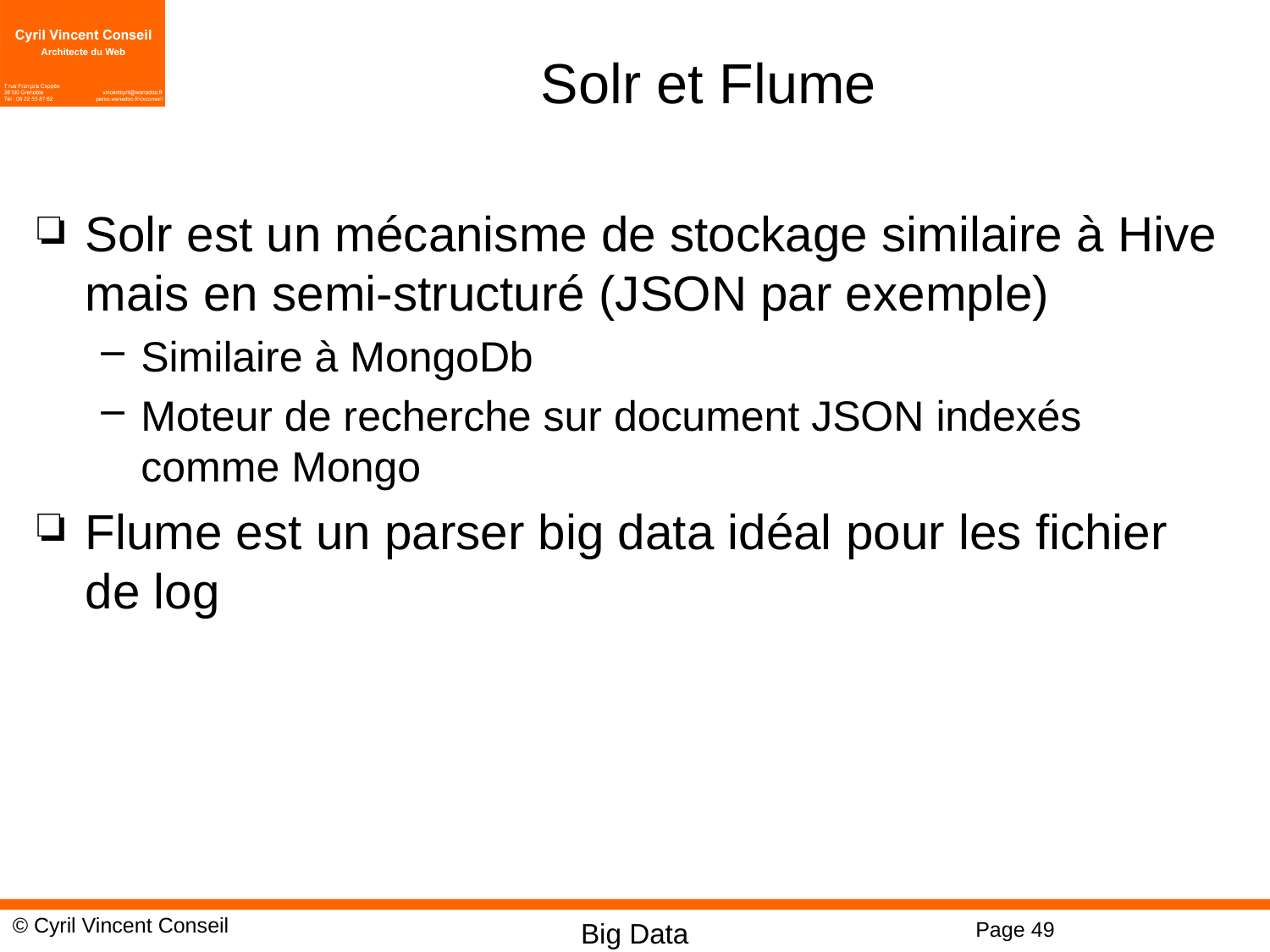

# Solr et Flume
Solr est un mécanisme de stockage similaire à Hive mais en semi-structuré (JSON par exemple)
Similaire à MongoDb
Moteur de recherche sur document JSON indexés comme Mongo
Flume est un parser big data idéal pour les fichier de log